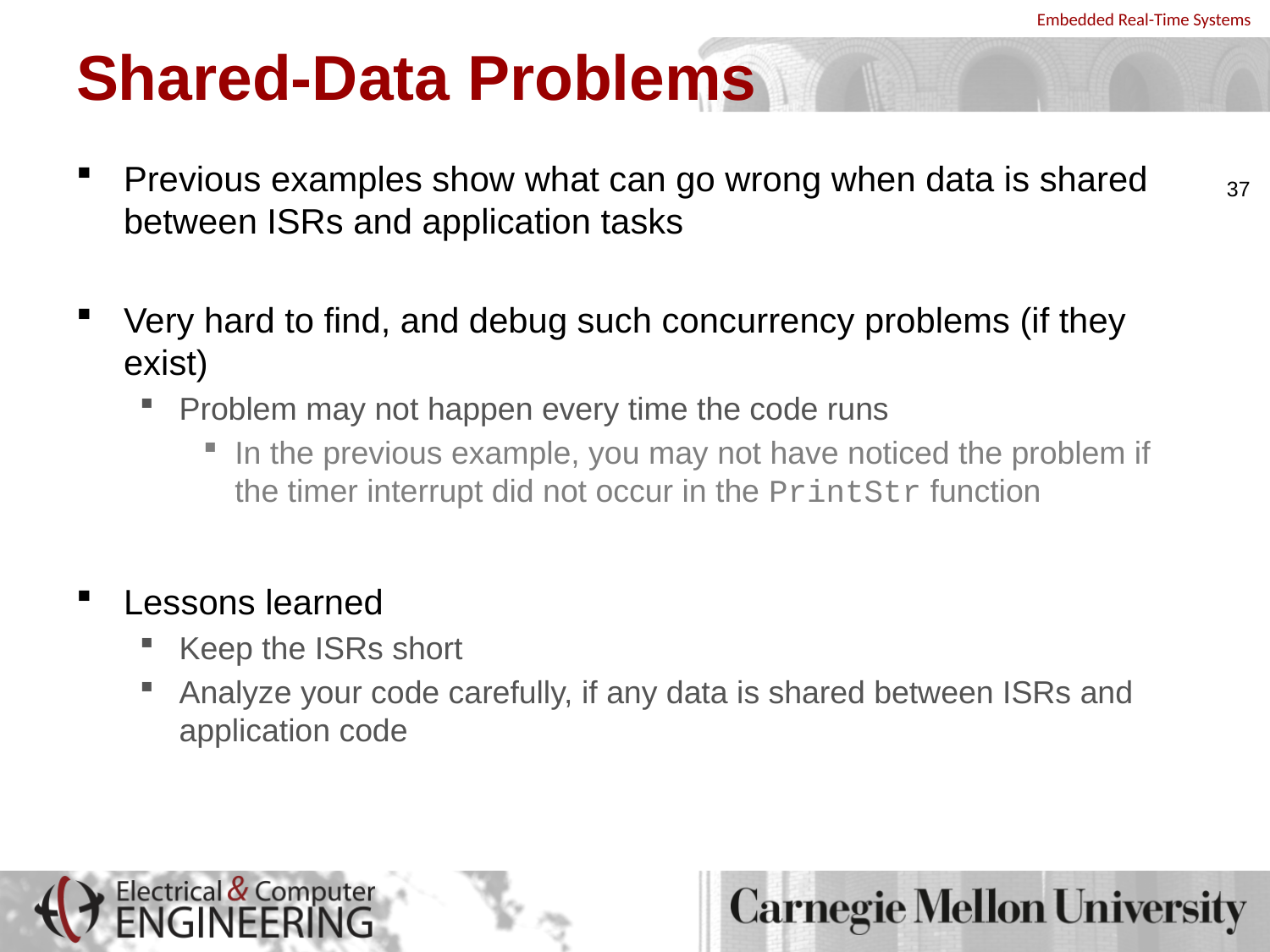

# Shared-Data Problems
Previous examples show what can go wrong when data is shared between ISRs and application tasks

Very hard to find, and debug such concurrency problems (if they exist)
Problem may not happen every time the code runs
In the previous example, you may not have noticed the problem if the timer interrupt did not occur in the PrintStr function

Lessons learned
Keep the ISRs short
Analyze your code carefully, if any data is shared between ISRs and application code
37